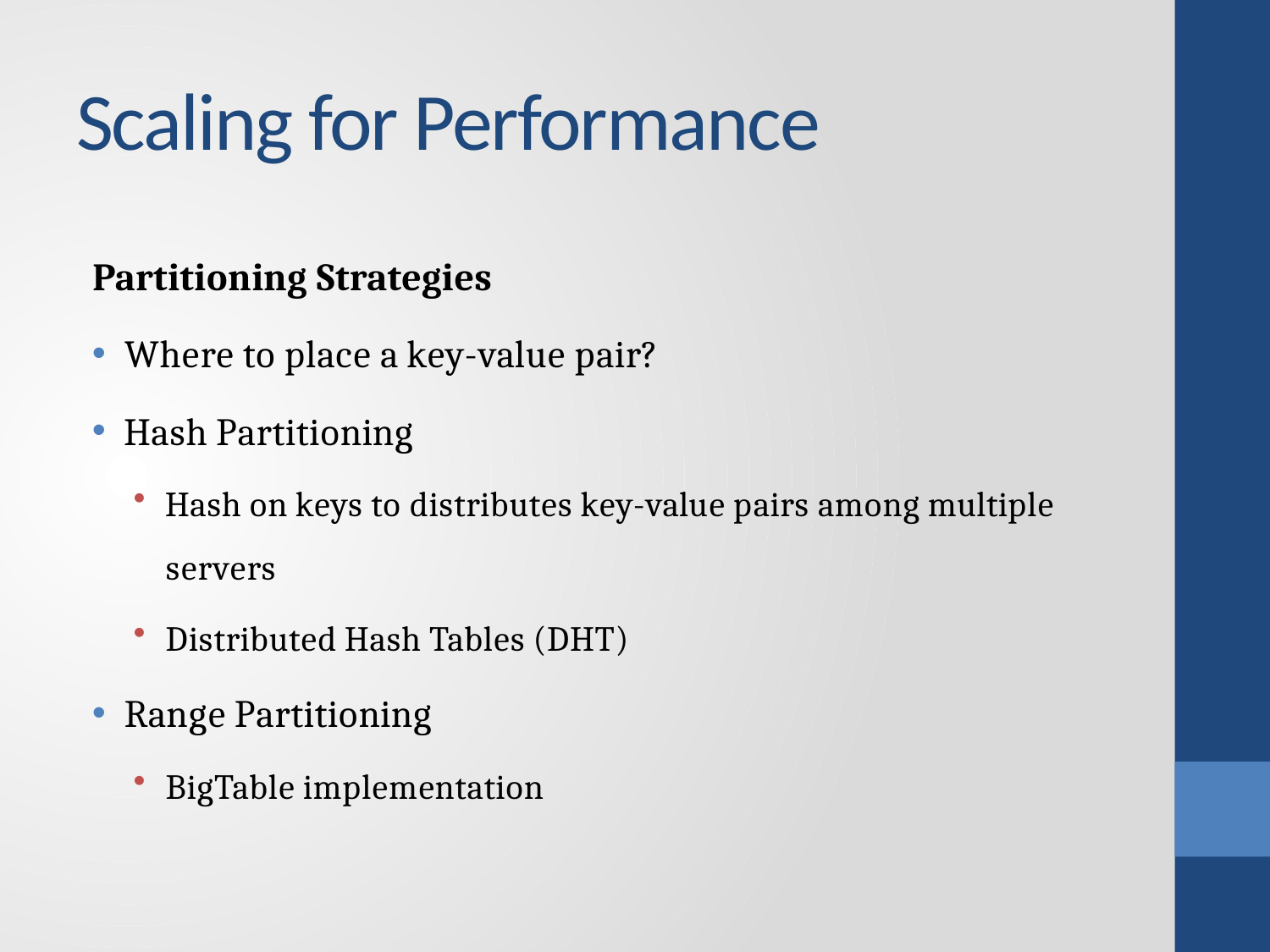

# Scaling for Performance
Partitioning Strategies
Where to place a key-value pair?
Hash Partitioning
Hash on keys to distributes key-value pairs among multiple servers
Distributed Hash Tables (DHT)
Range Partitioning
BigTable implementation